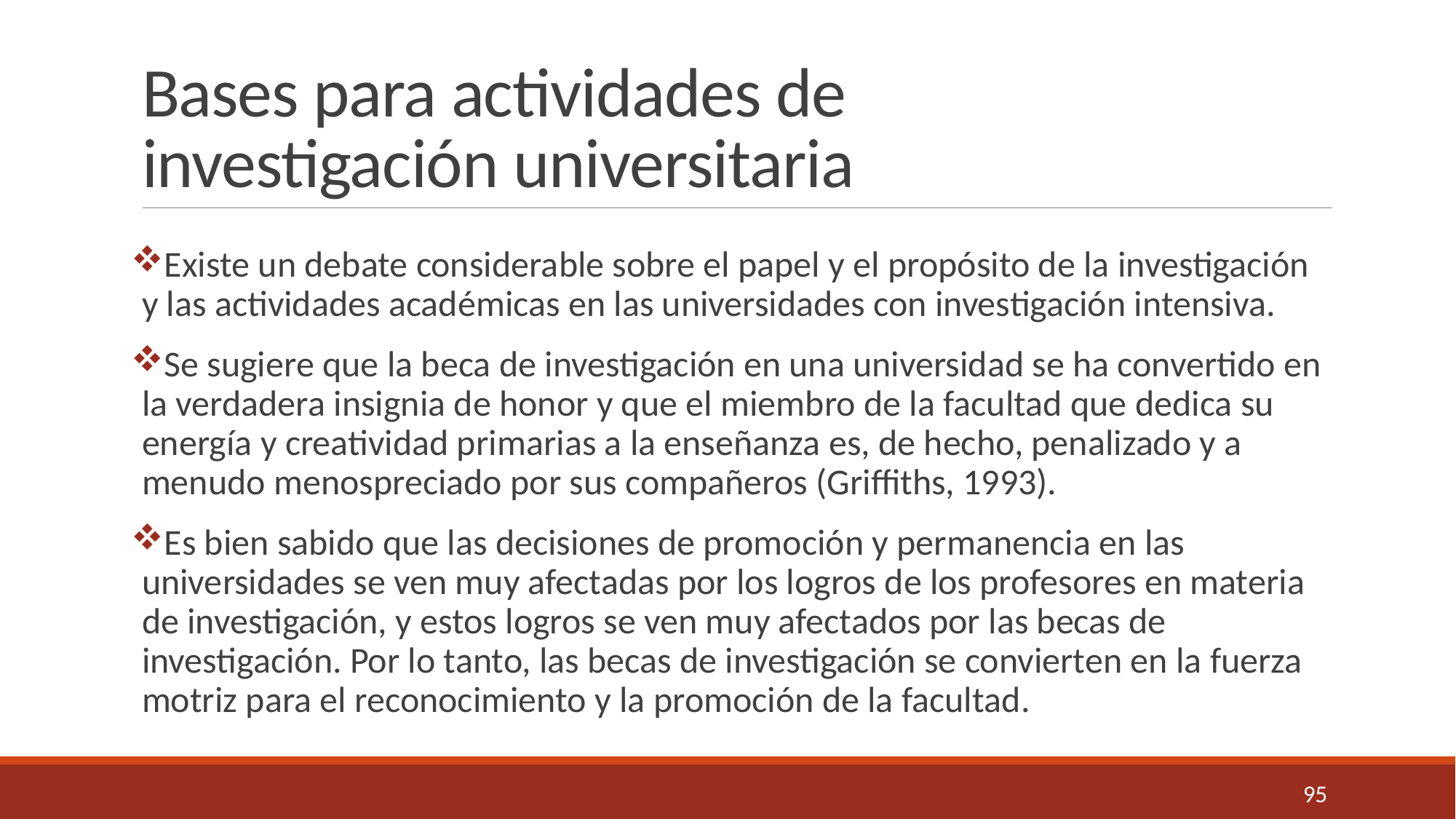

# Bases para actividades de investigación universitaria
Existe un debate considerable sobre el papel y el propósito de la investigación y las actividades académicas en las universidades con investigación intensiva.
Se sugiere que la beca de investigación en una universidad se ha convertido en la verdadera insignia de honor y que el miembro de la facultad que dedica su energía y creatividad primarias a la enseñanza es, de hecho, penalizado y a menudo menospreciado por sus compañeros (Griffiths, 1993).
Es bien sabido que las decisiones de promoción y permanencia en las universidades se ven muy afectadas por los logros de los profesores en materia de investigación, y estos logros se ven muy afectados por las becas de investigación. Por lo tanto, las becas de investigación se convierten en la fuerza motriz para el reconocimiento y la promoción de la facultad.
95